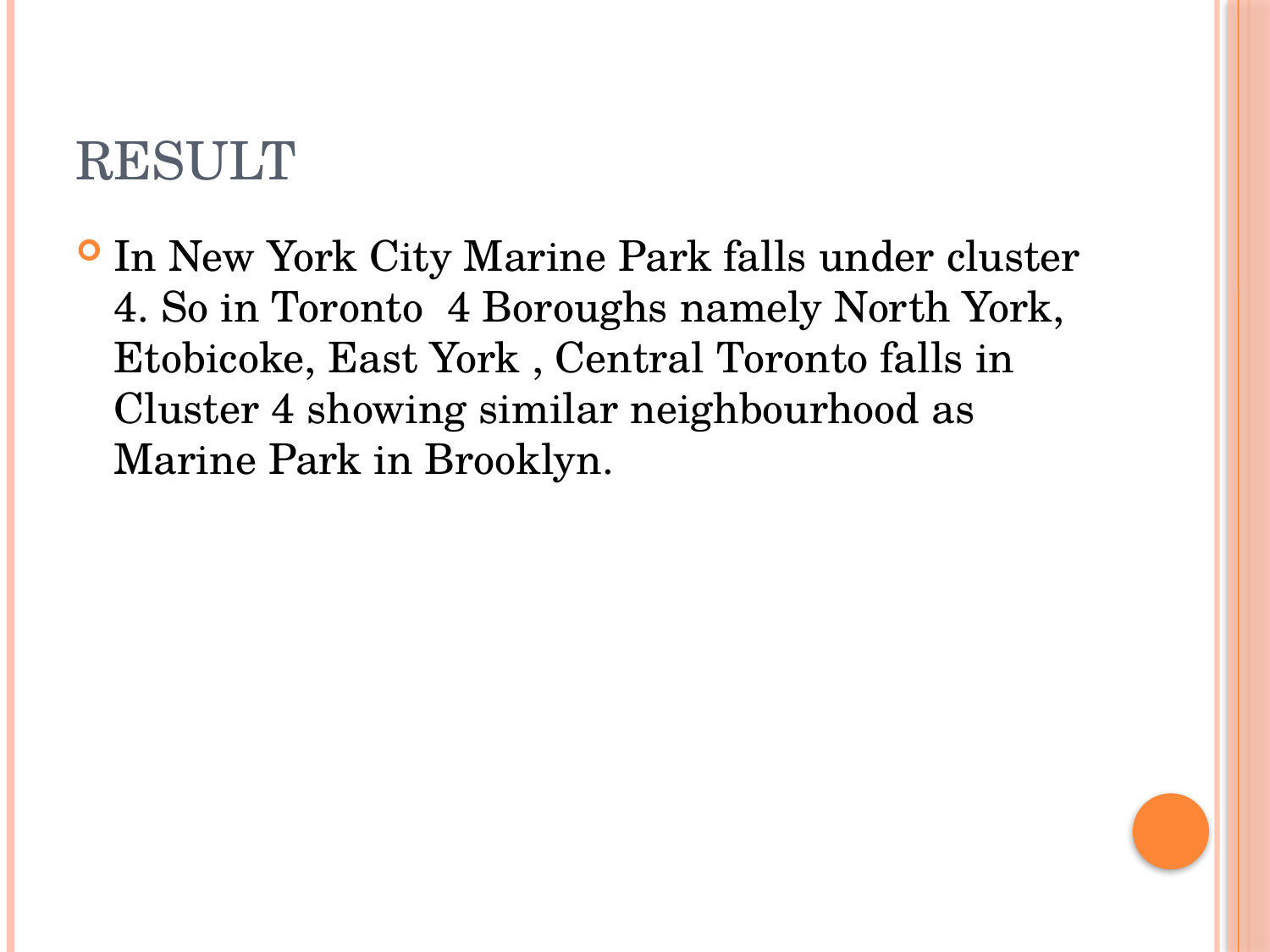

# Result
In New York City Marine Park falls under cluster 4. So in Toronto  4 Boroughs namely North York, Etobicoke, East York , Central Toronto falls in Cluster 4 showing similar neighbourhood as  Marine Park in Brooklyn.